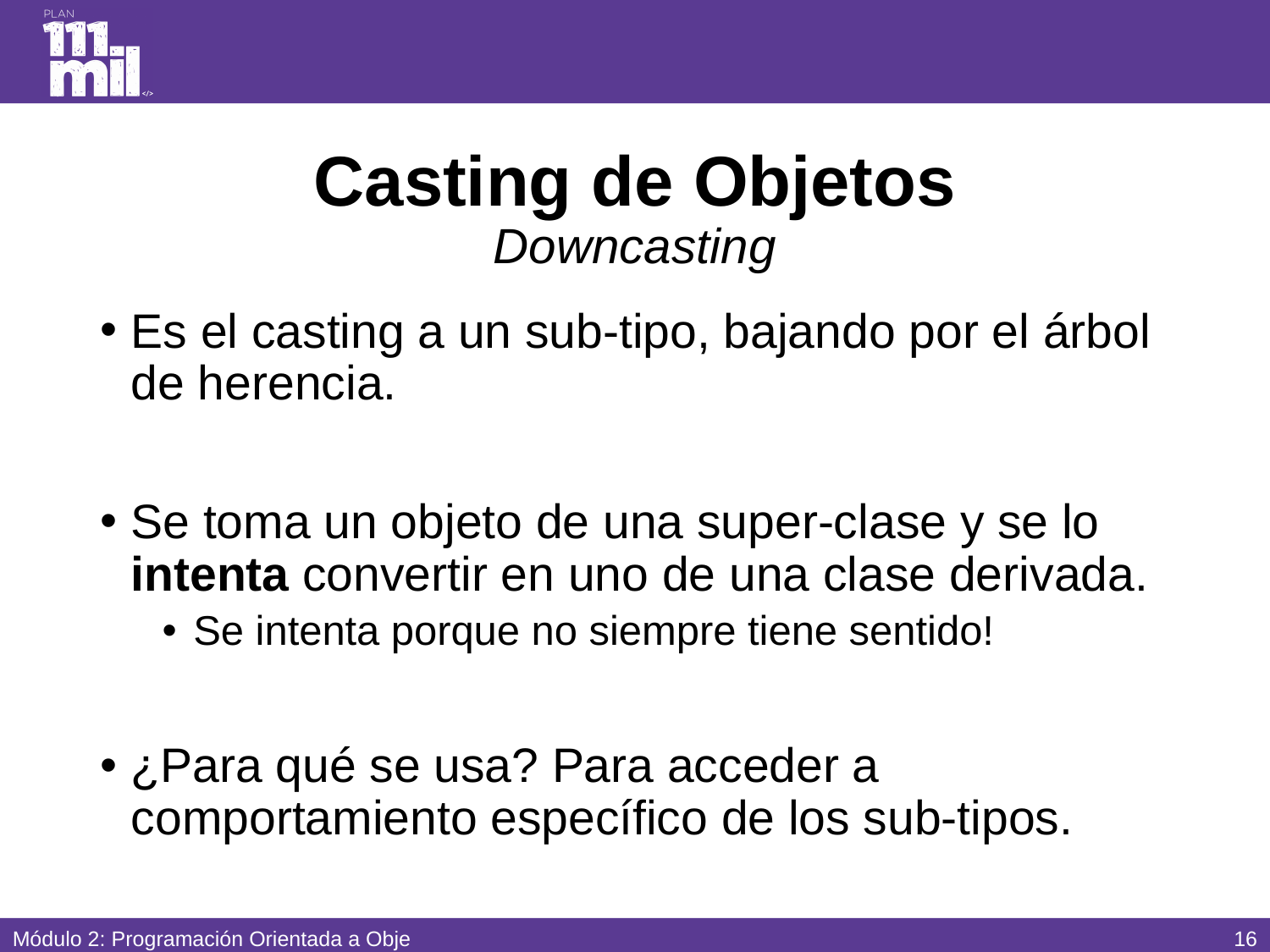

# Casting de Objetos Downcasting
Es el casting a un sub-tipo, bajando por el árbol de herencia.

Se toma un objeto de una super-clase y se lo intenta convertir en uno de una clase derivada.
Se intenta porque no siempre tiene sentido!

¿Para qué se usa? Para acceder a comportamiento específico de los sub-tipos.
16
Módulo 2: Programación Orientada a Objetos